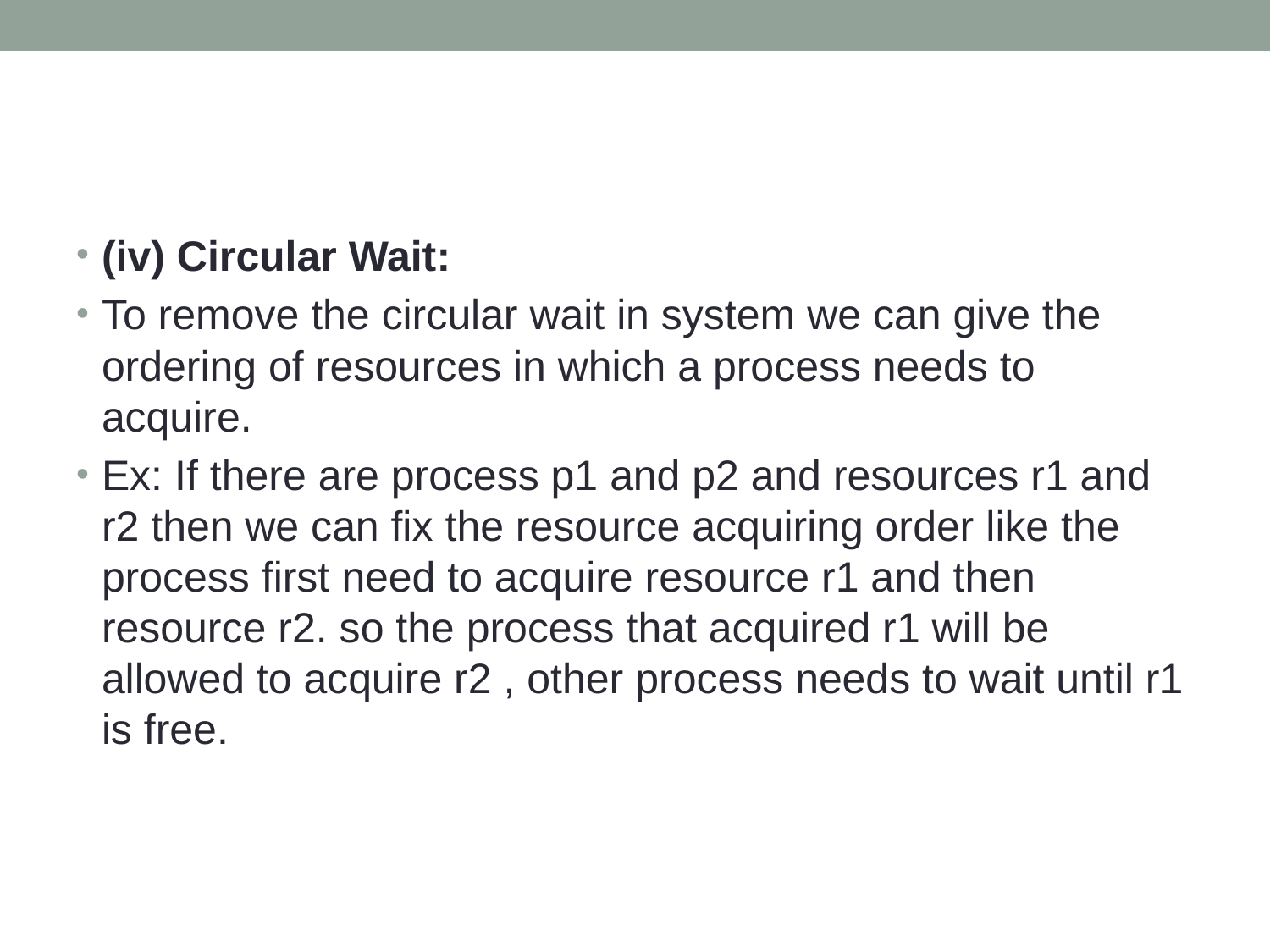

#
(iv) Circular Wait:
To remove the circular wait in system we can give the ordering of resources in which a process needs to acquire.
Ex: If there are process p1 and p2 and resources r1 and r2 then we can fix the resource acquiring order like the process first need to acquire resource r1 and then resource r2. so the process that acquired r1 will be allowed to acquire r2 , other process needs to wait until r1 is free.